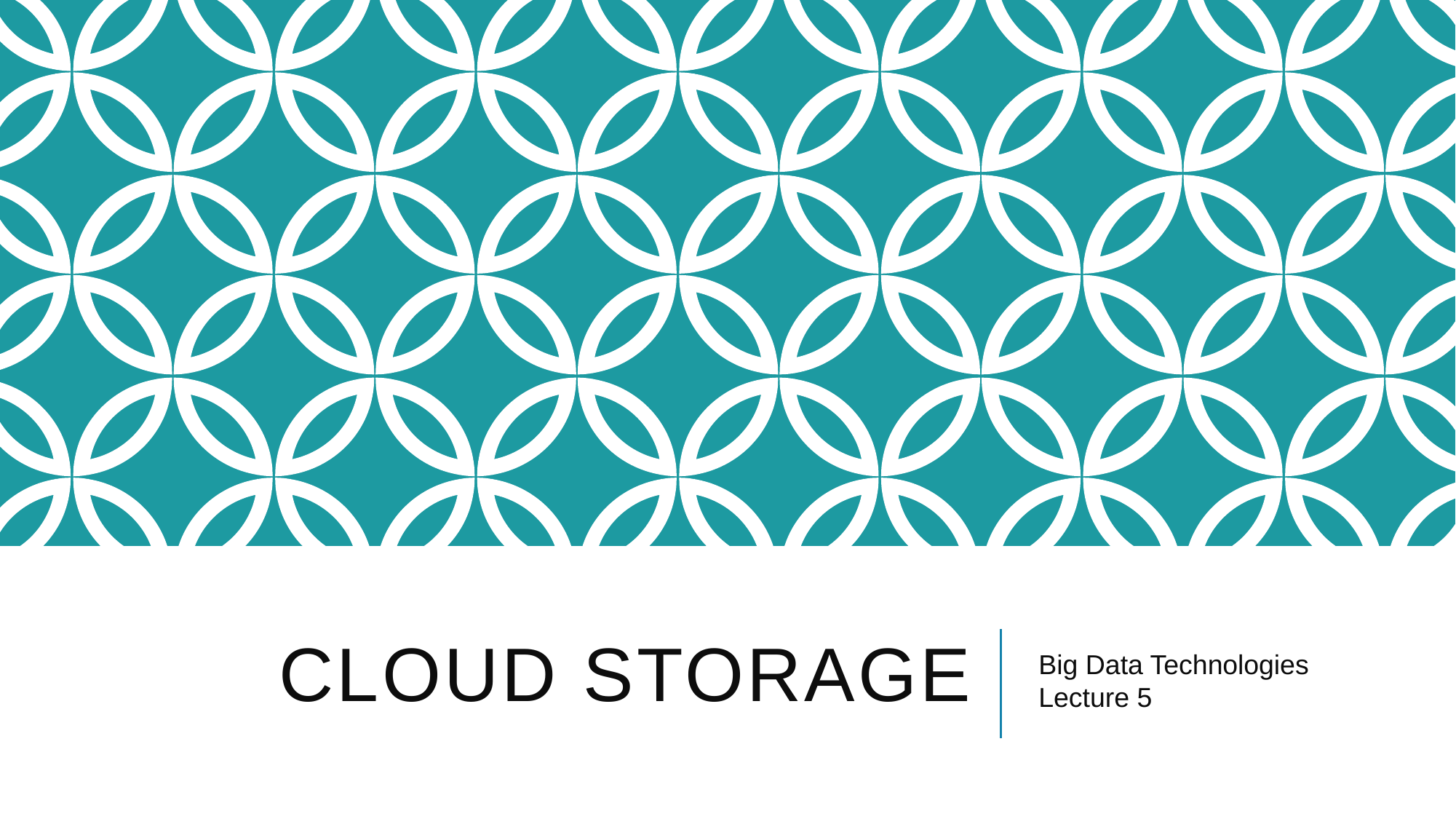

# CLOUD STORAGE
Big Data Technologies
Lecture 5